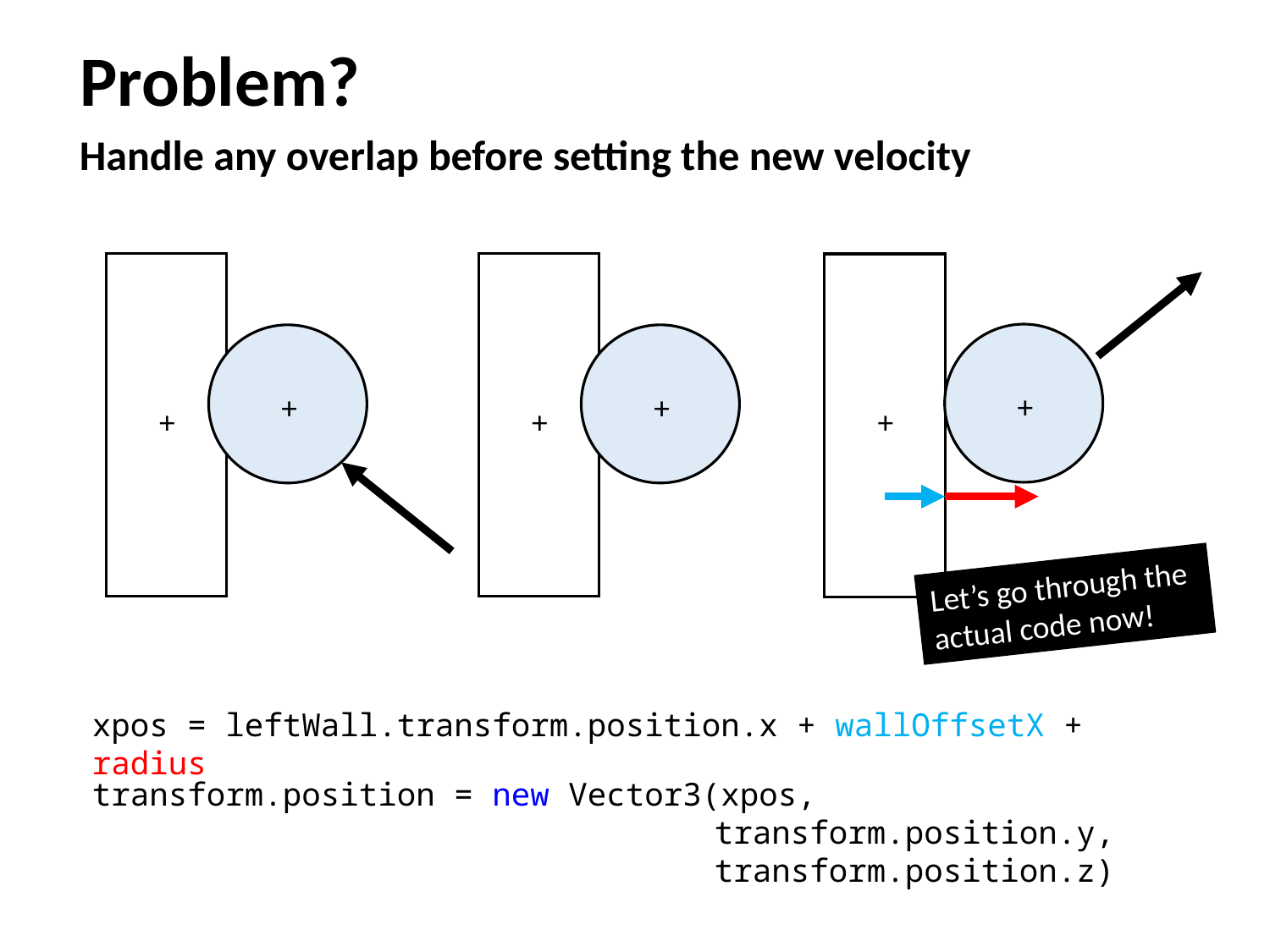

Problem?
Handle any overlap before setting the new velocity

+

+

+
+
+
+
Let’s go through the actual code now!
xpos = leftWall.transform.position.x + wallOffsetX + radius
transform.position = new Vector3(xpos,
				      transform.position.y,
				      transform.position.z)